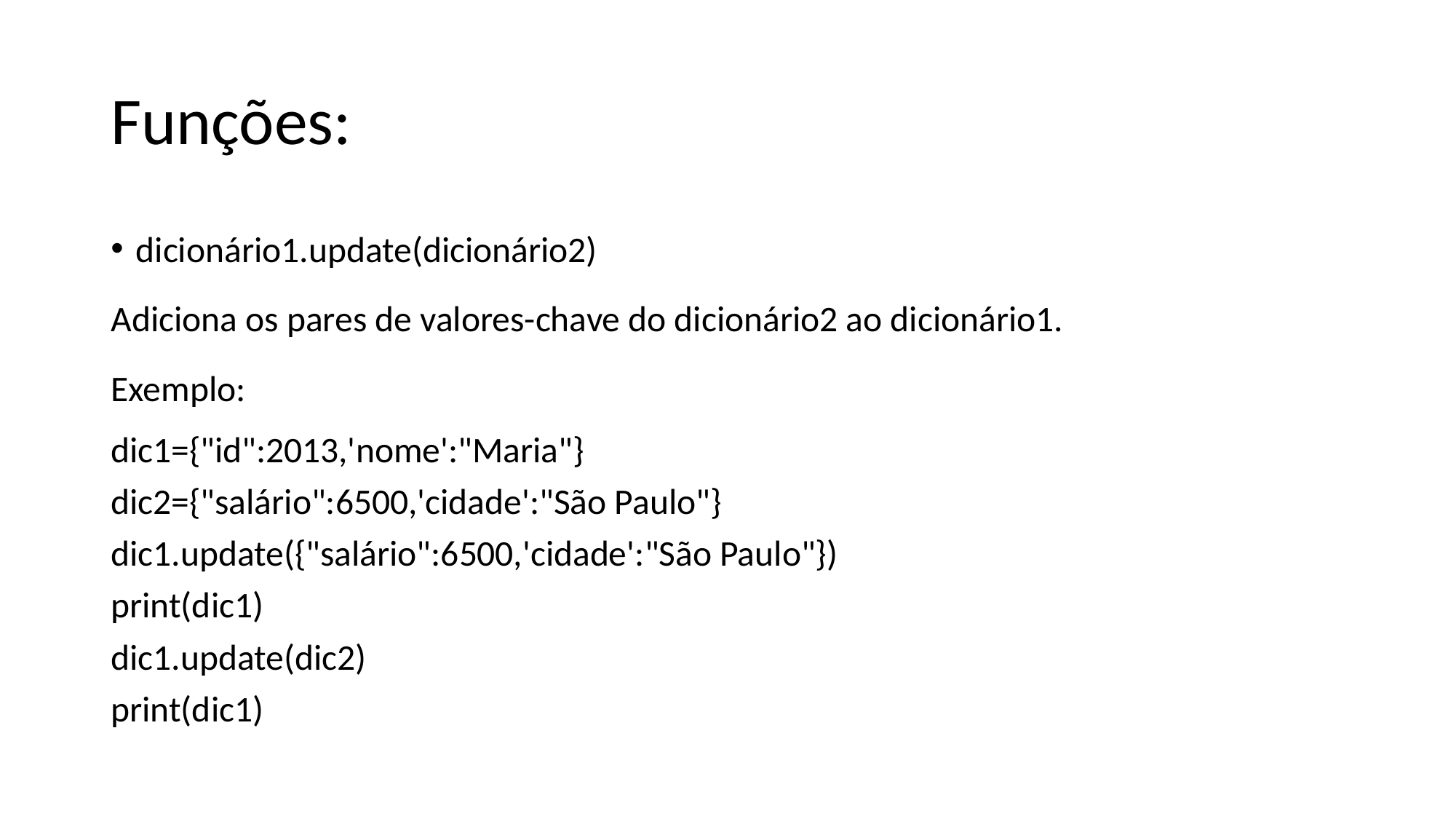

# Funções:
dicionário1.update(dicionário2)
Adiciona os pares de valores-chave do dicionário2 ao dicionário1.
Exemplo:
dic1={"id":2013,'nome':"Maria"}
dic2={"salário":6500,'cidade':"São Paulo"}
dic1.update({"salário":6500,'cidade':"São Paulo"})
print(dic1)
dic1.update(dic2)
print(dic1)